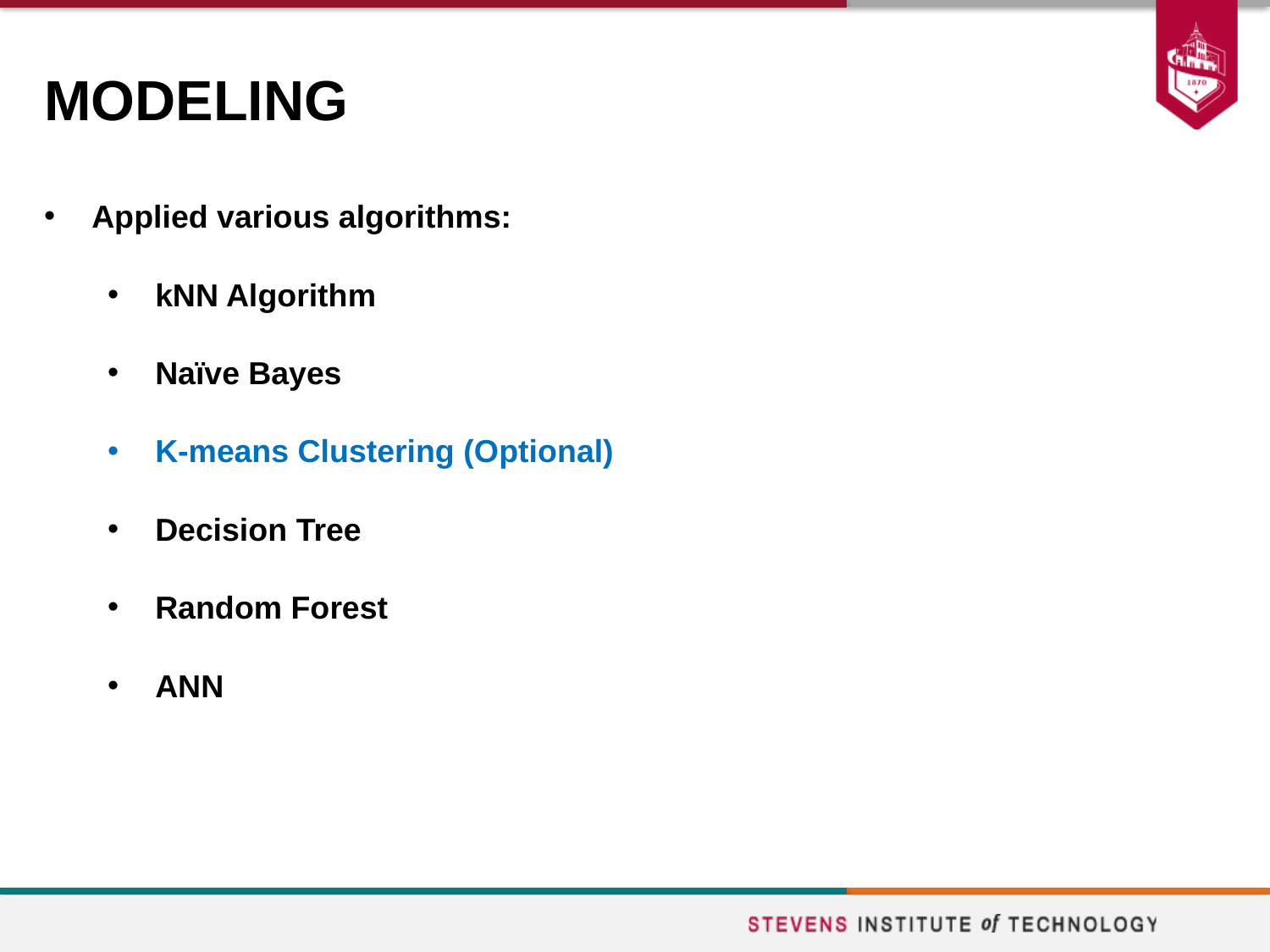

# MODELING
Applied various algorithms:
kNN Algorithm
Naïve Bayes
K-means Clustering (Optional)
Decision Tree
Random Forest
ANN